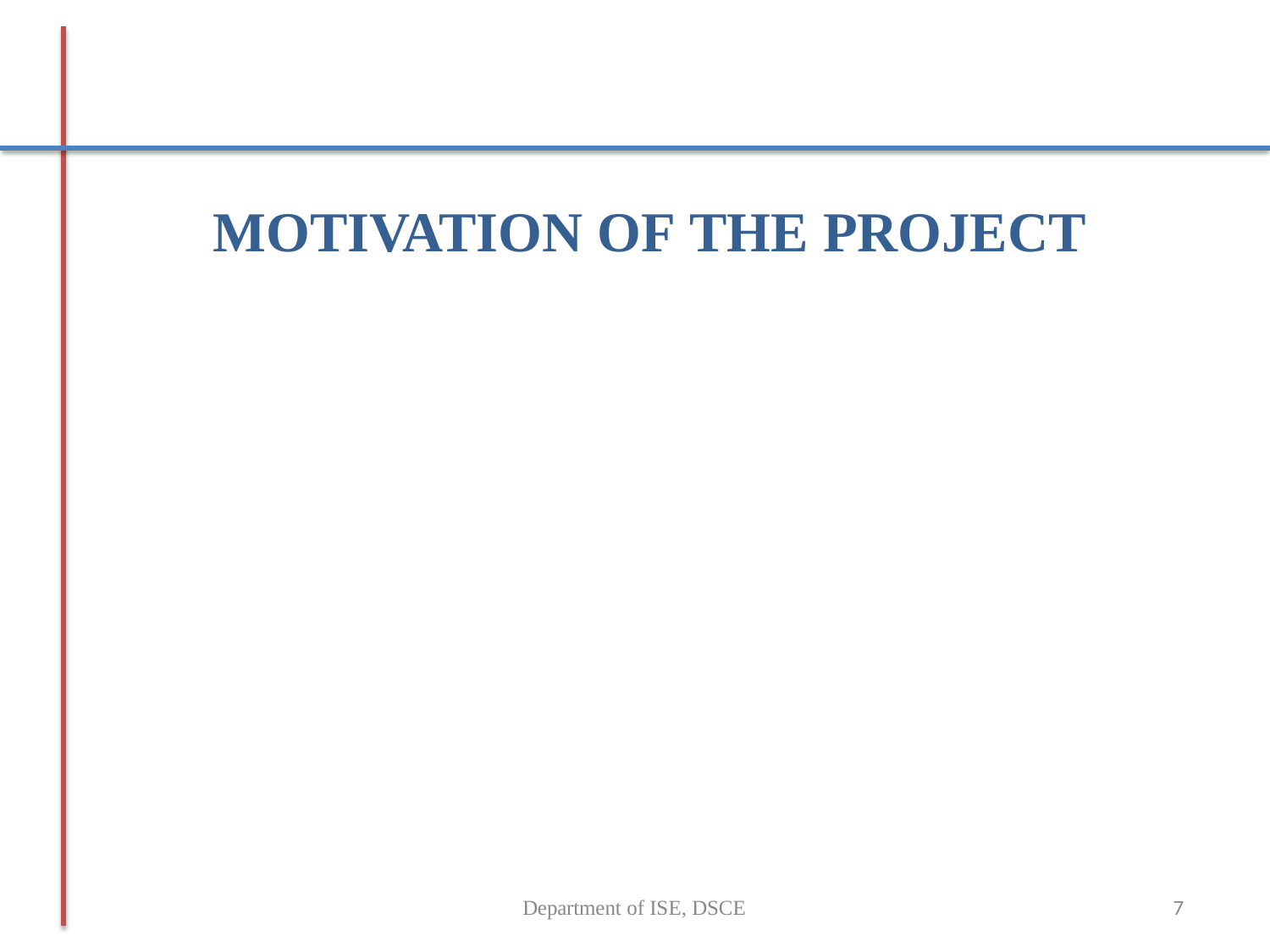

# MOTIVATION OF THE PROJECT
Department of ISE, DSCE
7